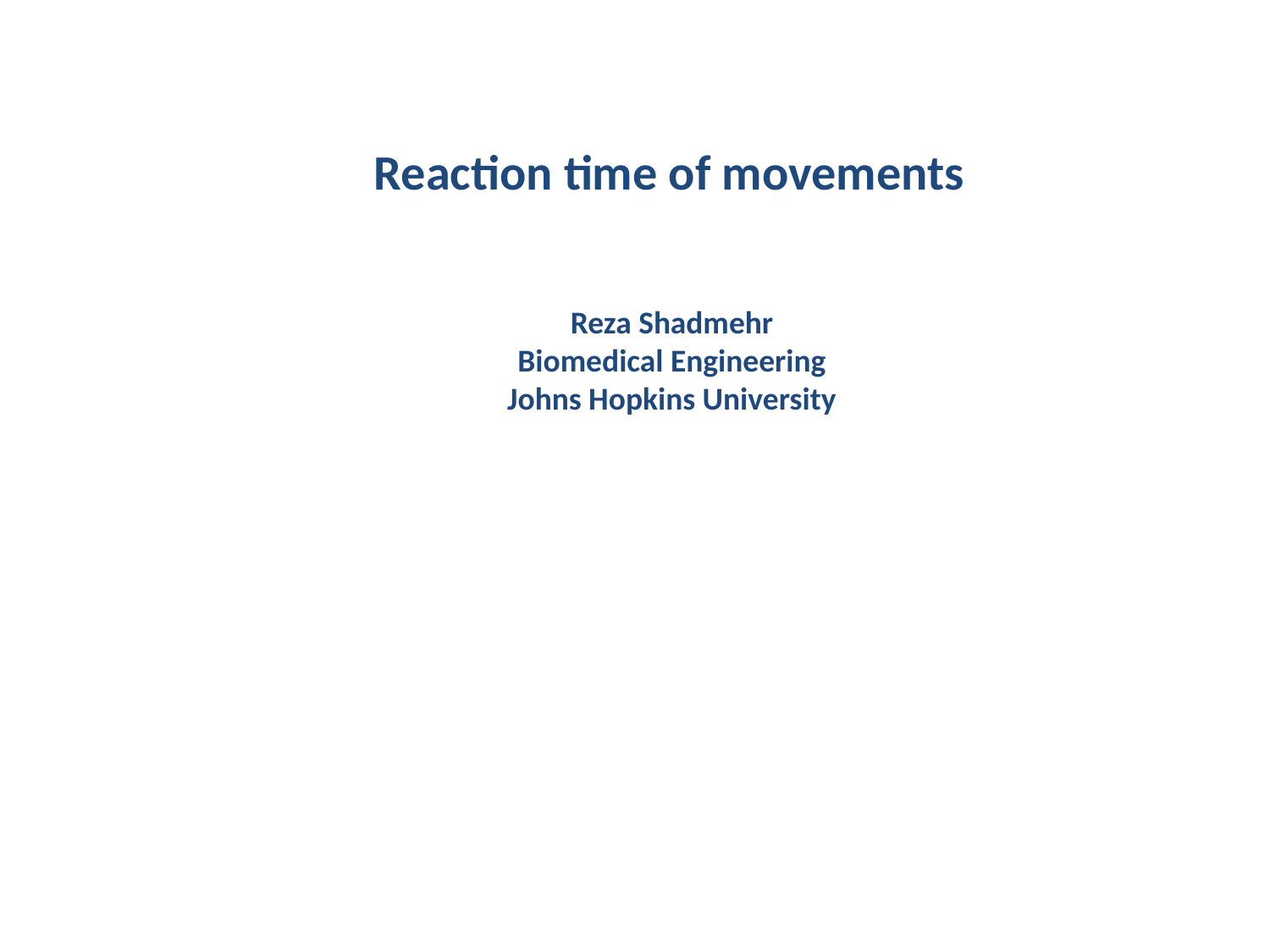

Reaction time of movements
Reza Shadmehr
Biomedical Engineering
Johns Hopkins University